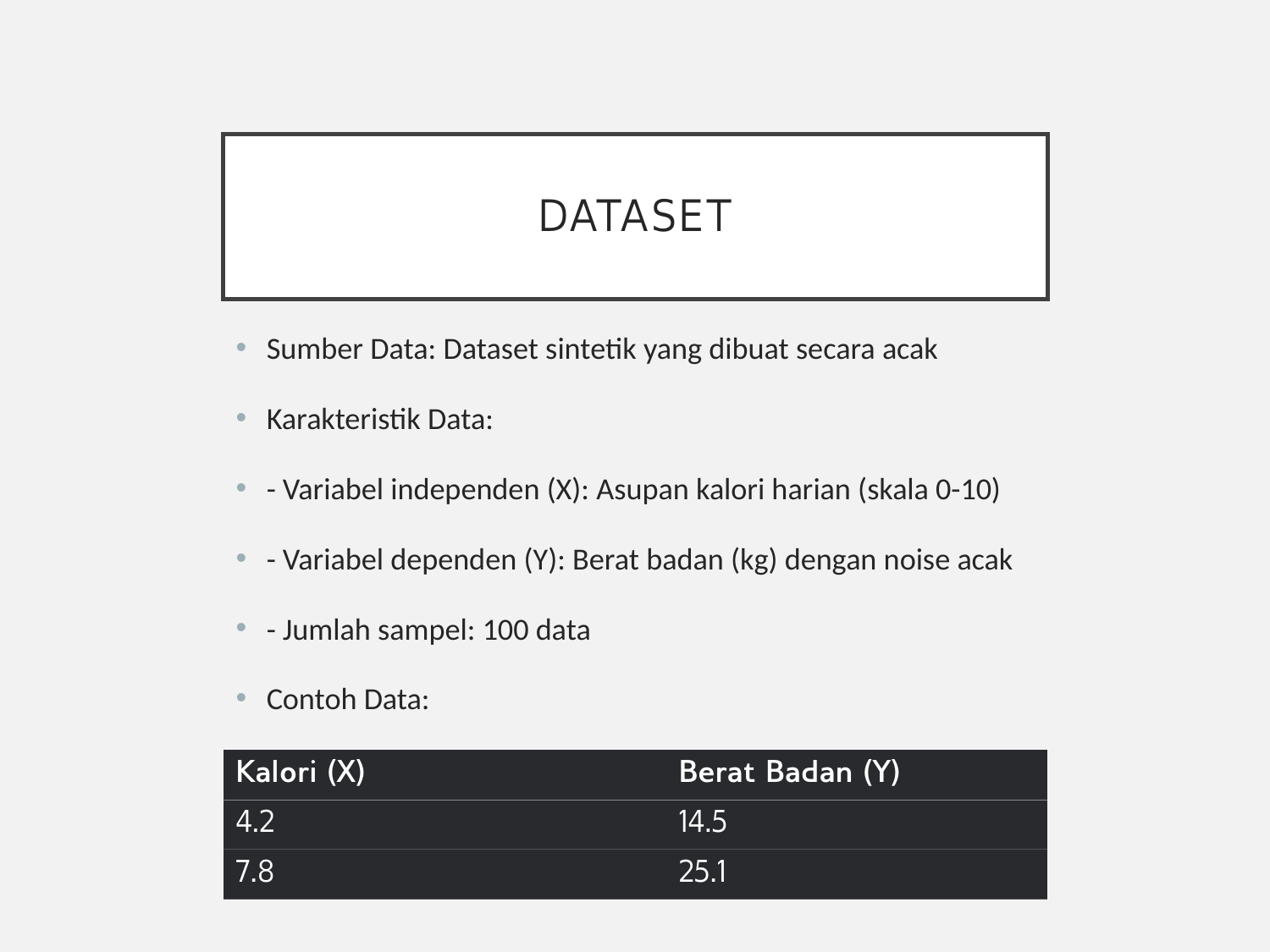

# Dataset
Sumber Data: Dataset sintetik yang dibuat secara acak
Karakteristik Data:
- Variabel independen (X): Asupan kalori harian (skala 0-10)
- Variabel dependen (Y): Berat badan (kg) dengan noise acak
- Jumlah sampel: 100 data
Contoh Data:
| Kalori (X) | Berat Badan (Y) |
| --- | --- |
| 4.2 | 14.5 |
| 7.8 | 25.1 |